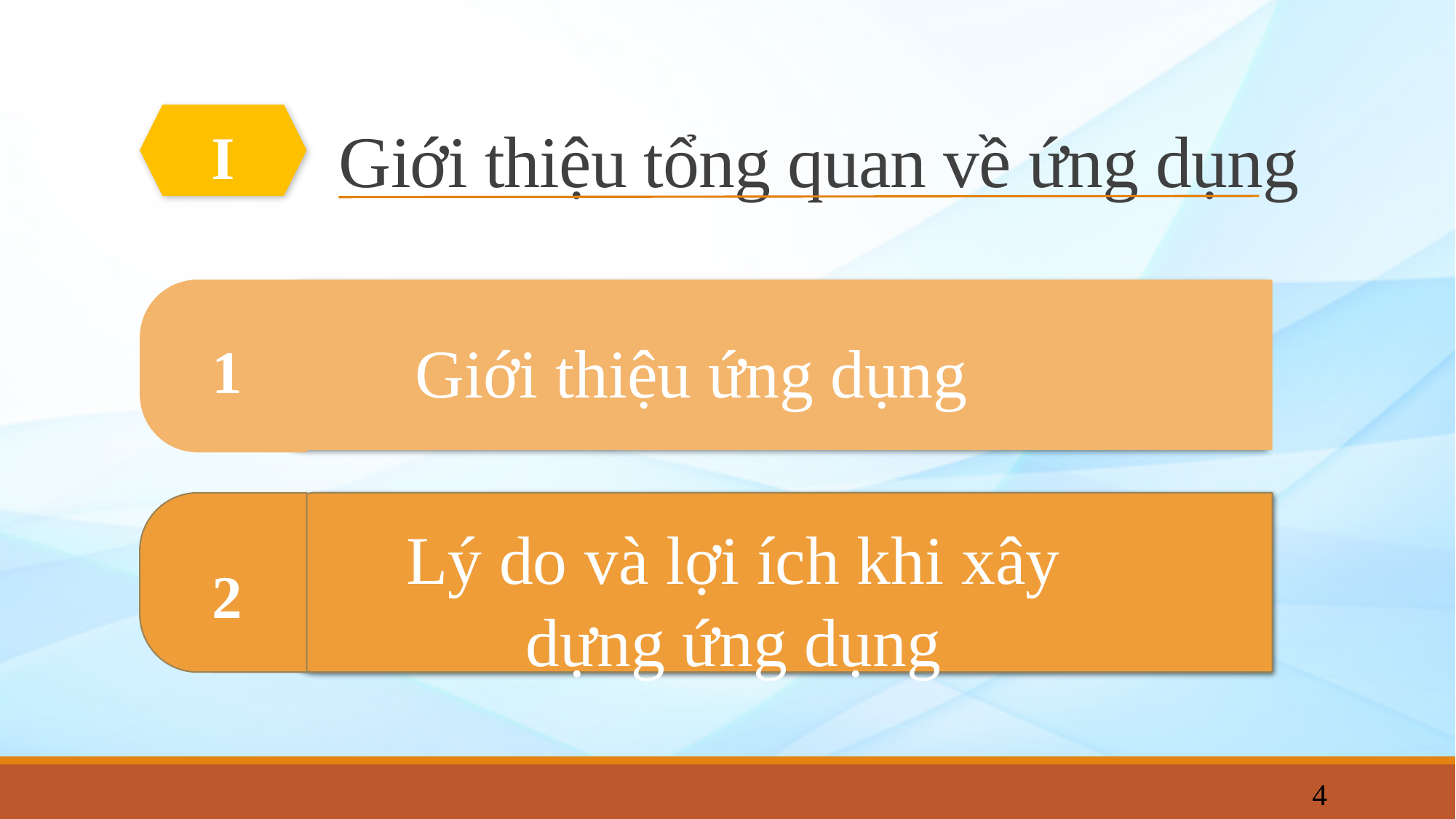

# Giới thiệu tổng quan về ứng dụng

I

Giới thiệu ứng dụng
1

Lý do và lợi ích khi xây dựng ứng dụng
2
4